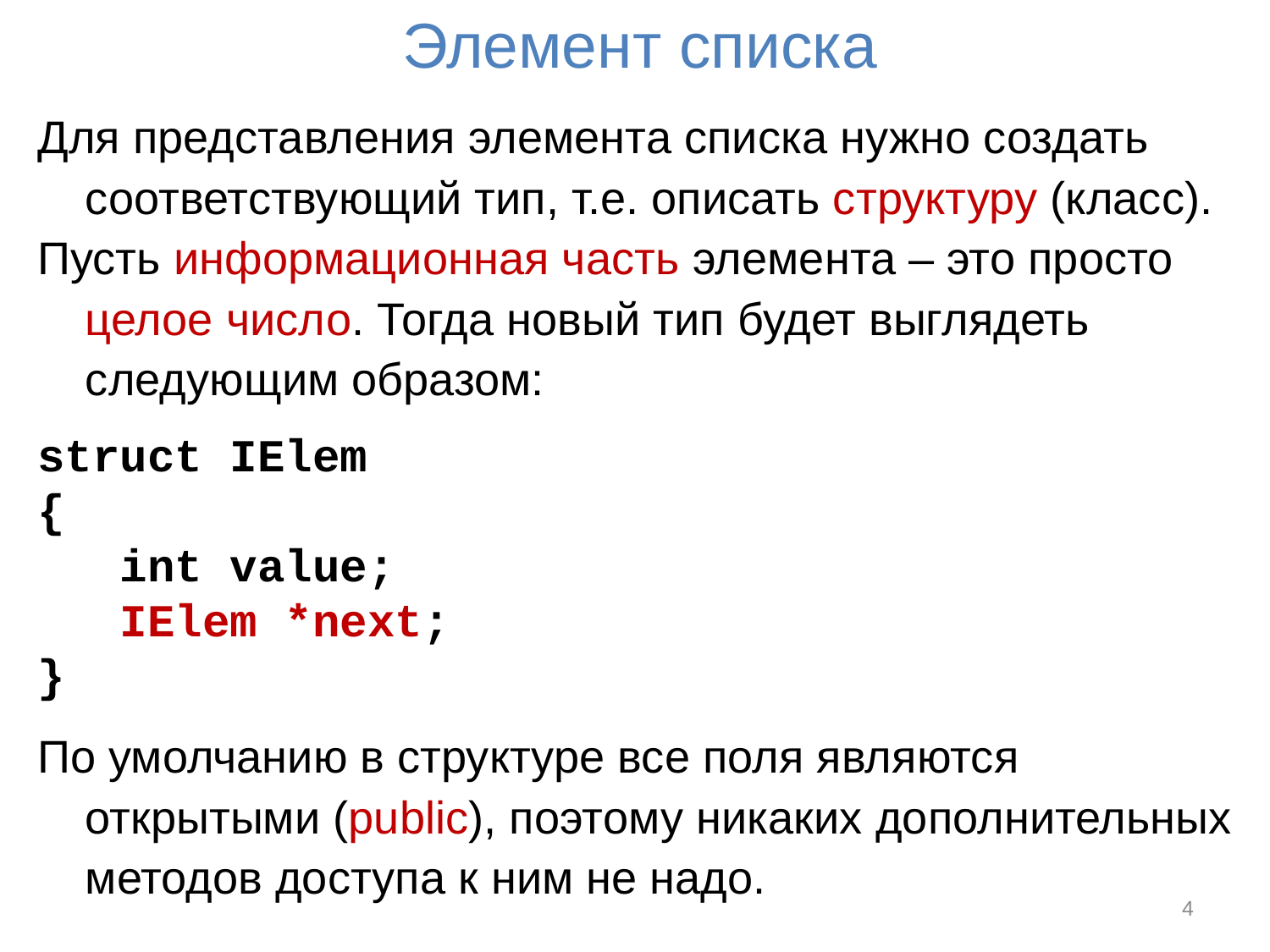

# Элемент списка
Для представления элемента списка нужно создать соответствующий тип, т.е. описать структуру (класс).
Пусть информационная часть элемента – это просто целое число. Тогда новый тип будет выглядеть следующим образом:
struct IElem
{
   int value;
   IElem *next;
}
По умолчанию в структуре все поля являются открытыми (public), поэтому никаких дополнительных методов доступа к ним не надо.

4